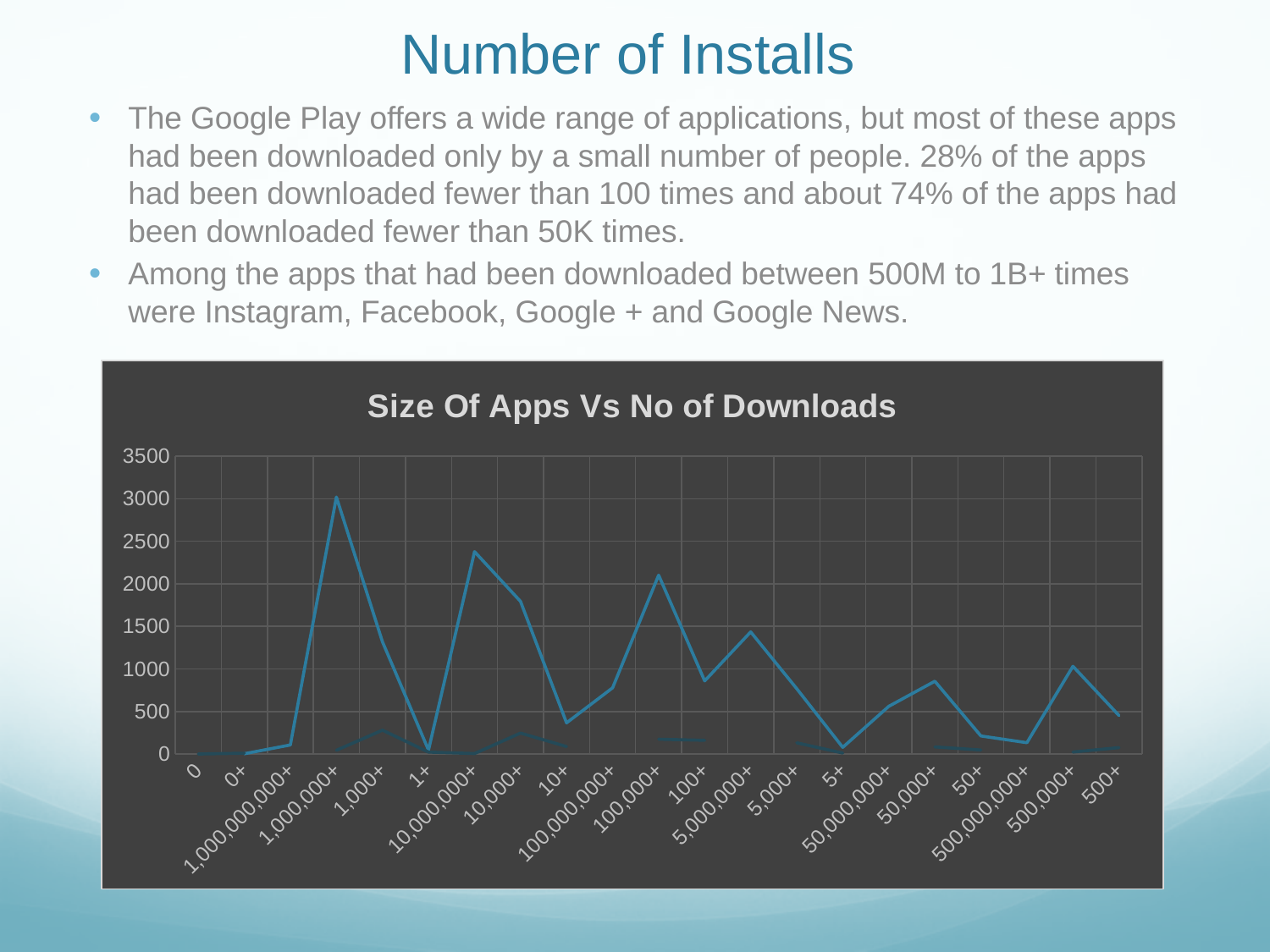

# Number of Installs
The Google Play offers a wide range of applications, but most of these apps had been downloaded only by a small number of people. 28% of the apps had been downloaded fewer than 100 times and about 74% of the apps had been downloaded fewer than 50K times.
Among the apps that had been downloaded between 500M to 1B+ times were Instagram, Facebook, Google + and Google News.

### Chart: Size Of Apps Vs No of Downloads

| Category | Free | Paid |
|---|---|---|
| 0 | None | 1.0 |
| 0+ | 4.0 | 10.0 |
| 1,000,000,000+ | 107.0 | None |
| 1,000,000+ | 3020.0 | 45.0 |
| 1,000+ | 1320.0 | 281.0 |
| 1+ | 47.0 | 23.0 |
| 10,000,000+ | 2378.0 | 6.0 |
| 10,000+ | 1794.0 | 247.0 |
| 10+ | 367.0 | 88.0 |
| 100,000,000+ | 778.0 | None |
| 100,000+ | 2102.0 | 175.0 |
| 100+ | 860.0 | 162.0 |
| 5,000,000+ | 1435.0 | None |
| 5,000+ | 768.0 | 132.0 |
| 5+ | 79.0 | 12.0 |
| 50,000,000+ | 561.0 | None |
| 50,000+ | 856.0 | 84.0 |
| 50+ | 213.0 | 48.0 |
| 500,000,000+ | 133.0 | None |
| 500,000+ | 1031.0 | 24.0 |
| 500+ | 453.0 | 76.0 |